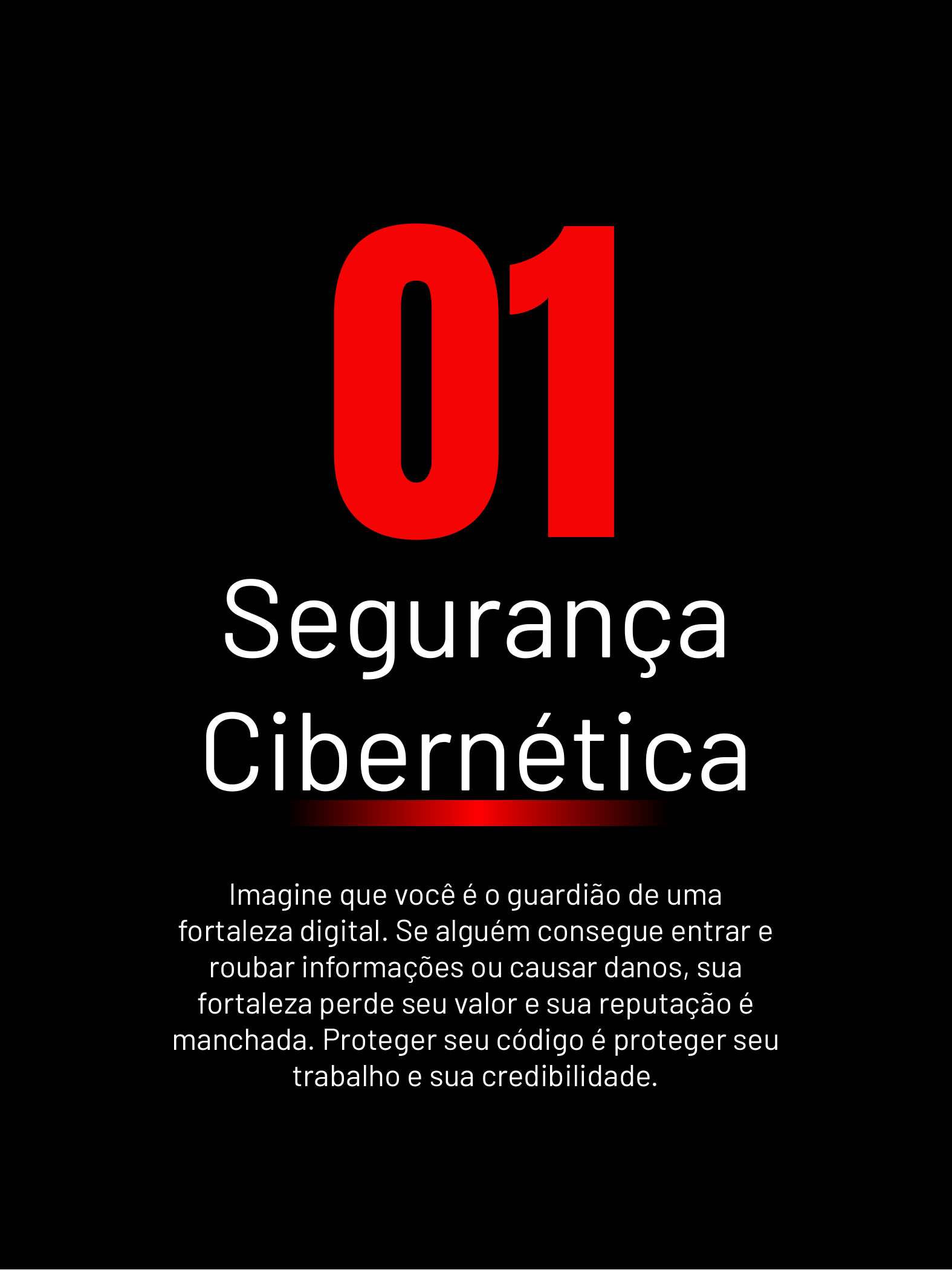

#
01

Segurança Cibernética

Imagine que você é o guardião de uma fortaleza digital. Se alguém consegue entrar e roubar informações ou causar danos, sua fortaleza perde seu valor e sua reputação é manchada. Proteger seu código é proteger seu trabalho e sua credibilidade.